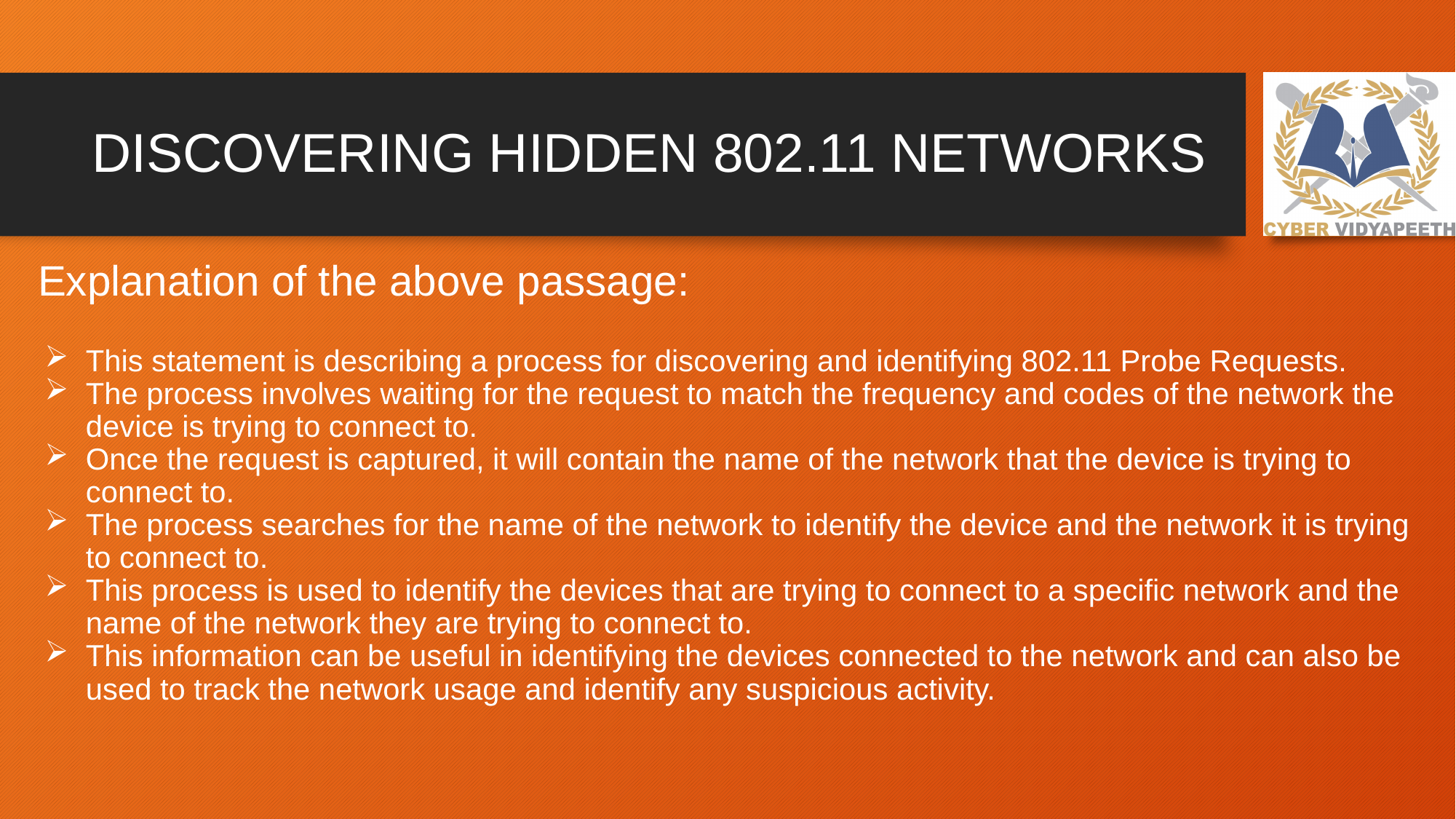

# DISCOVERING HIDDEN 802.11 NETWORKS
Explanation of the above passage:
This statement is describing a process for discovering and identifying 802.11 Probe Requests.
The process involves waiting for the request to match the frequency and codes of the network the device is trying to connect to.
Once the request is captured, it will contain the name of the network that the device is trying to connect to.
The process searches for the name of the network to identify the device and the network it is trying to connect to.
This process is used to identify the devices that are trying to connect to a specific network and the name of the network they are trying to connect to.
This information can be useful in identifying the devices connected to the network and can also be used to track the network usage and identify any suspicious activity.